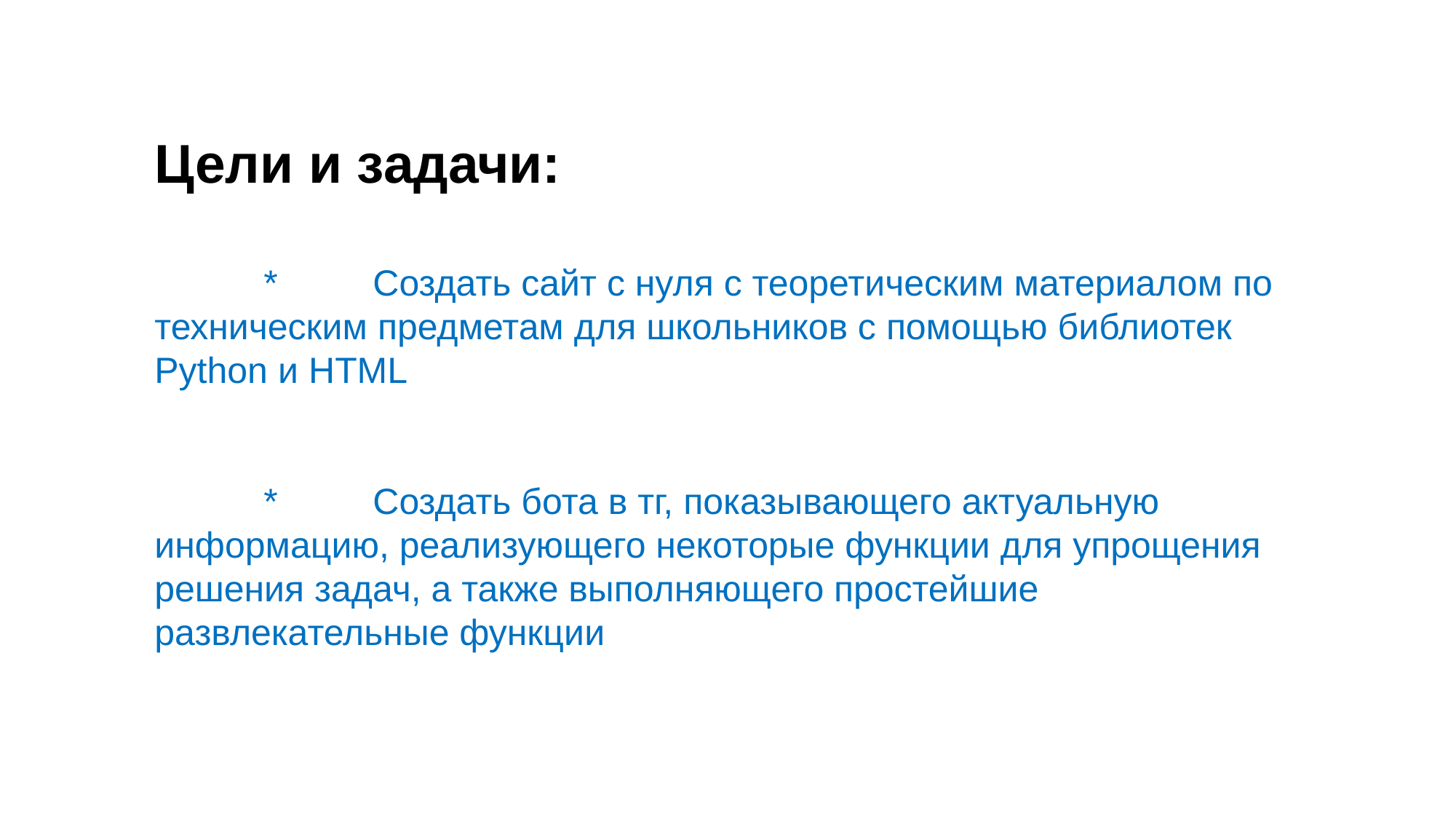

Цели и задачи:

	*	Создать сайт с нуля с теоретическим материалом по техническим предметам для школьников с помощью библиотек Python и HTML

	*	Создать бота в тг, показывающего актуальную информацию, реализующего некоторые функции для упрощения решения задач, а также выполняющего простейшие развлекательные функции